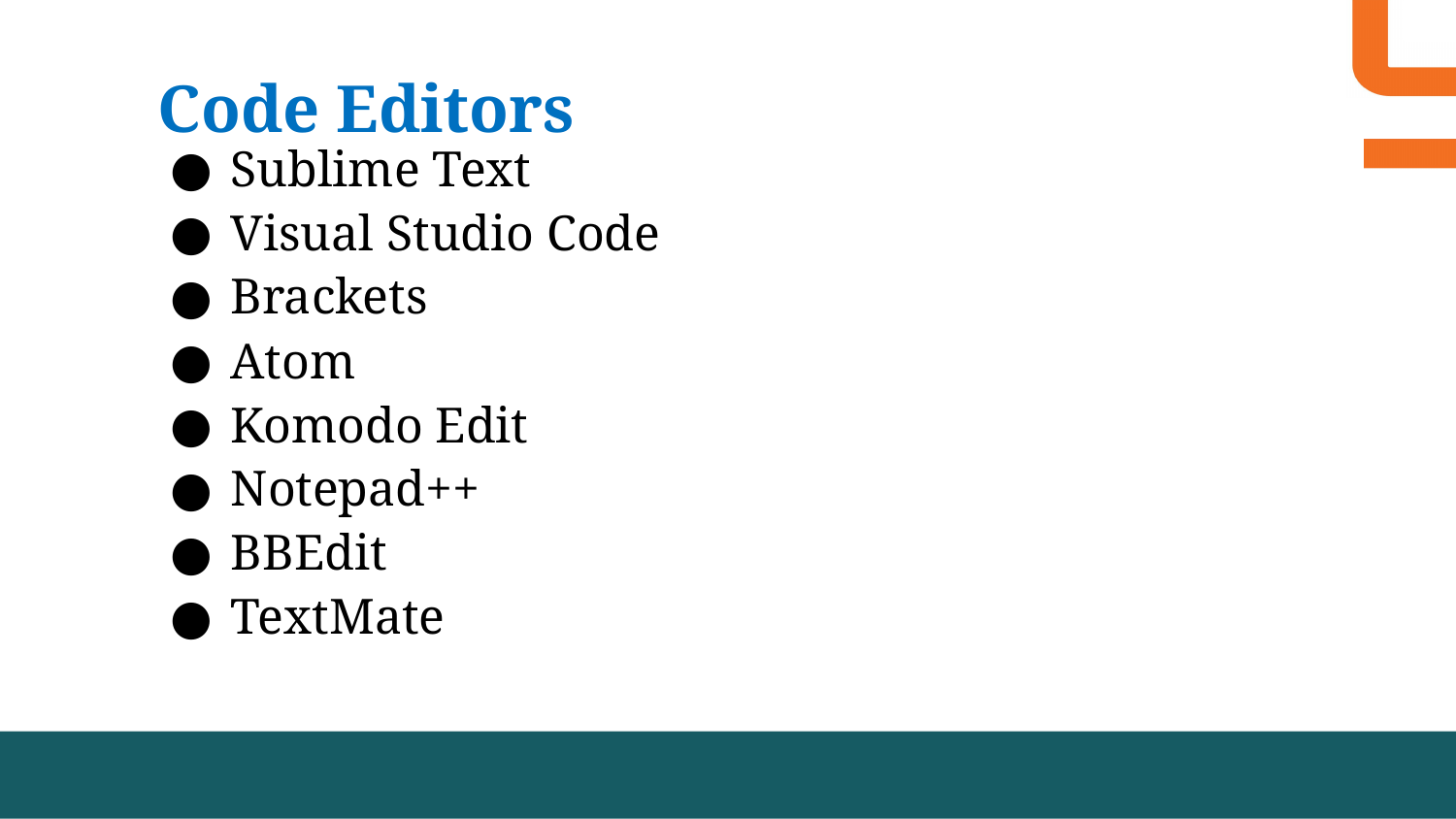

Code Editors
Sublime Text
Visual Studio Code
Brackets
Atom
Komodo Edit
Notepad++
BBEdit
TextMate